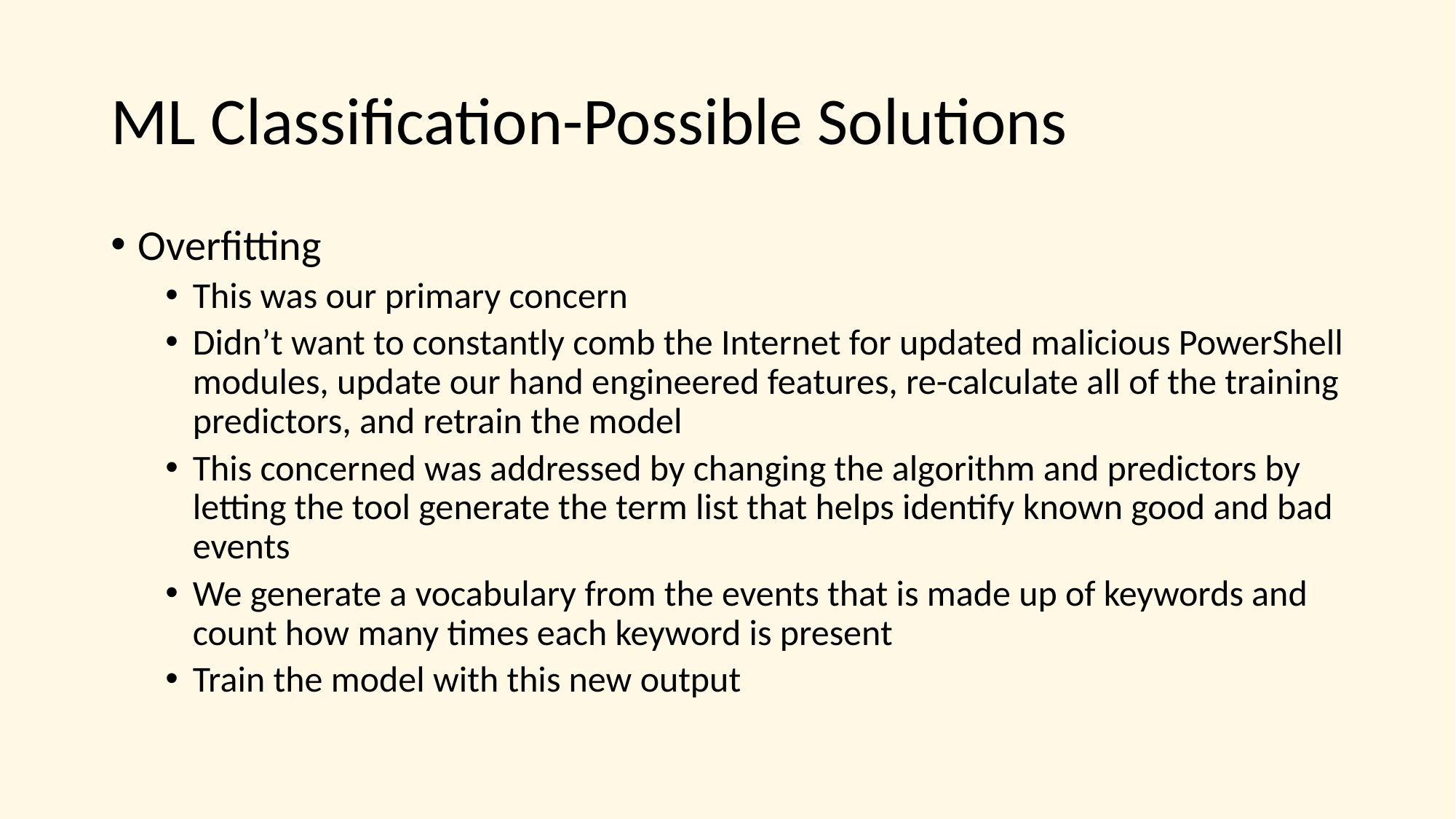

# ML Classification-Possible Solutions
Overfitting
This was our primary concern
Didn’t want to constantly comb the Internet for updated malicious PowerShell modules, update our hand engineered features, re-calculate all of the training predictors, and retrain the model
This concerned was addressed by changing the algorithm and predictors by letting the tool generate the term list that helps identify known good and bad events
We generate a vocabulary from the events that is made up of keywords and count how many times each keyword is present
Train the model with this new output